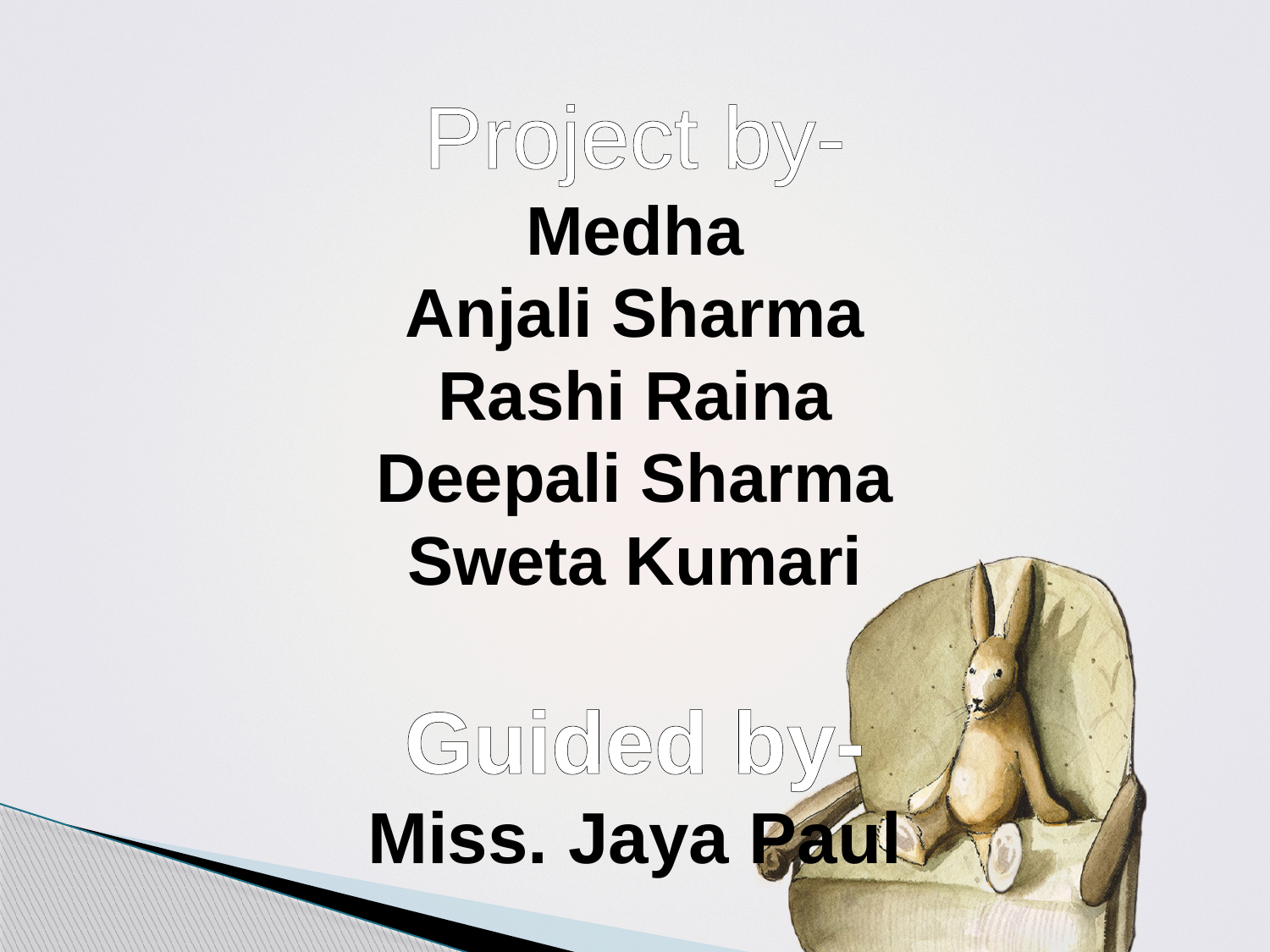

# Project by- Medha Anjali Sharma Rashi Raina Deepali Sharma Sweta Kumari Guided by- Miss. Jaya Paul